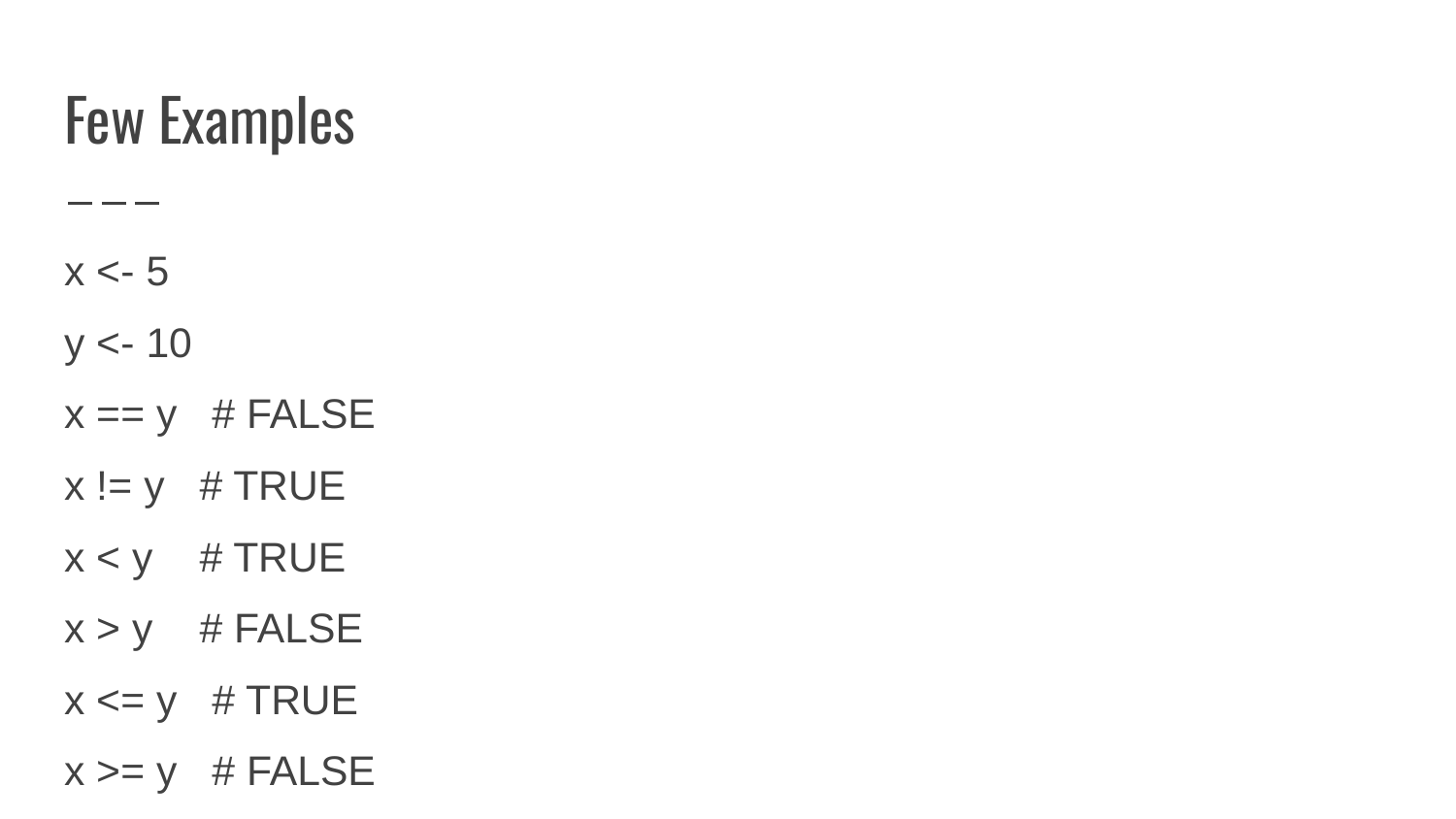

# Few Examples
x <- 5
y <- 10
x == y   # FALSE
x != y   # TRUE
x < y    # TRUE
x > y    # FALSE
x <= y   # TRUE
x >= y   # FALSE